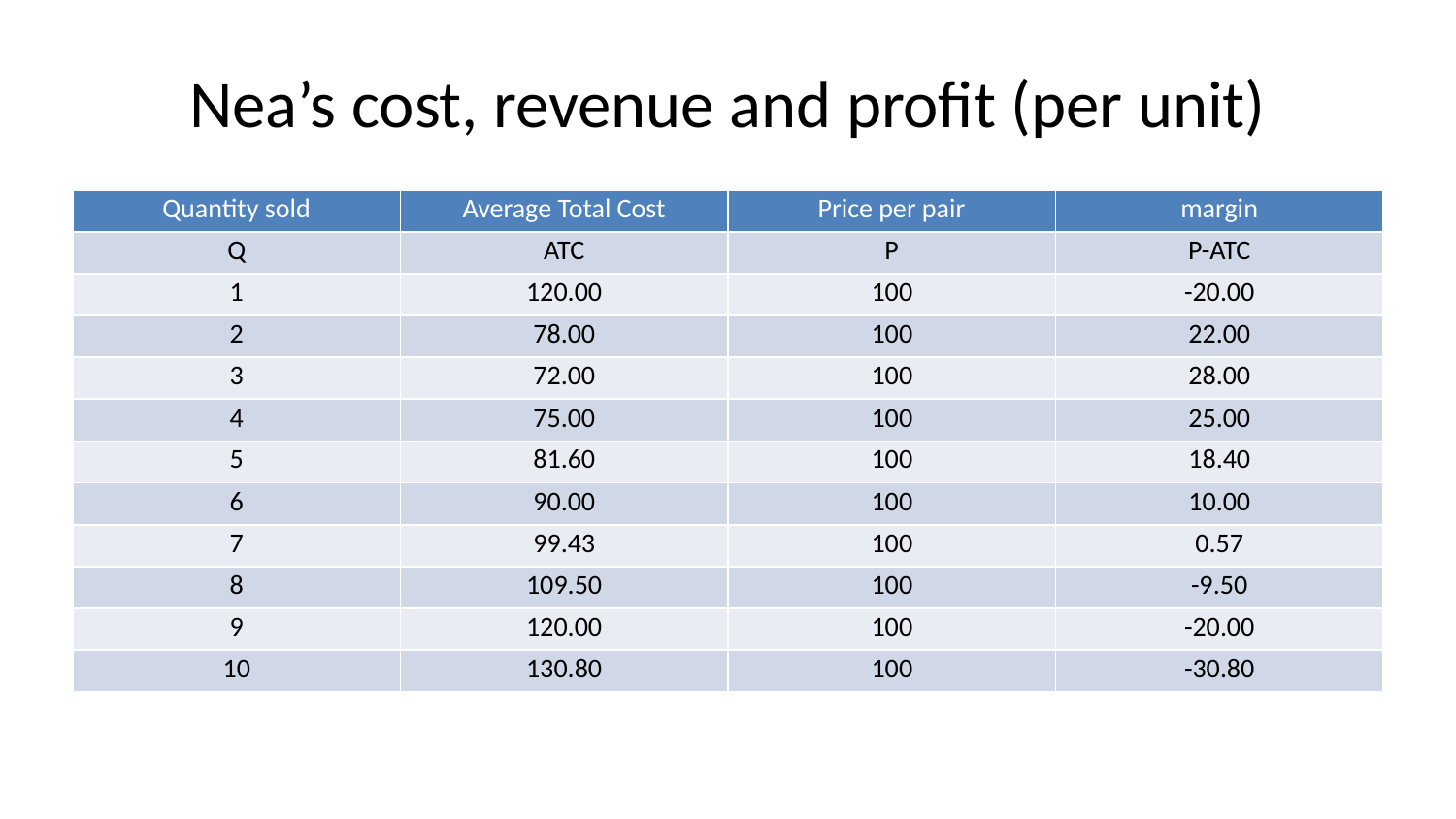

# Nea’s cost, revenue and profit (per unit)
| Quantity sold | Average Total Cost | Price per pair | margin |
| --- | --- | --- | --- |
| Q | ATC | P | P-ATC |
| 1 | 120.00 | 100 | -20.00 |
| 2 | 78.00 | 100 | 22.00 |
| 3 | 72.00 | 100 | 28.00 |
| 4 | 75.00 | 100 | 25.00 |
| 5 | 81.60 | 100 | 18.40 |
| 6 | 90.00 | 100 | 10.00 |
| 7 | 99.43 | 100 | 0.57 |
| 8 | 109.50 | 100 | -9.50 |
| 9 | 120.00 | 100 | -20.00 |
| 10 | 130.80 | 100 | -30.80 |